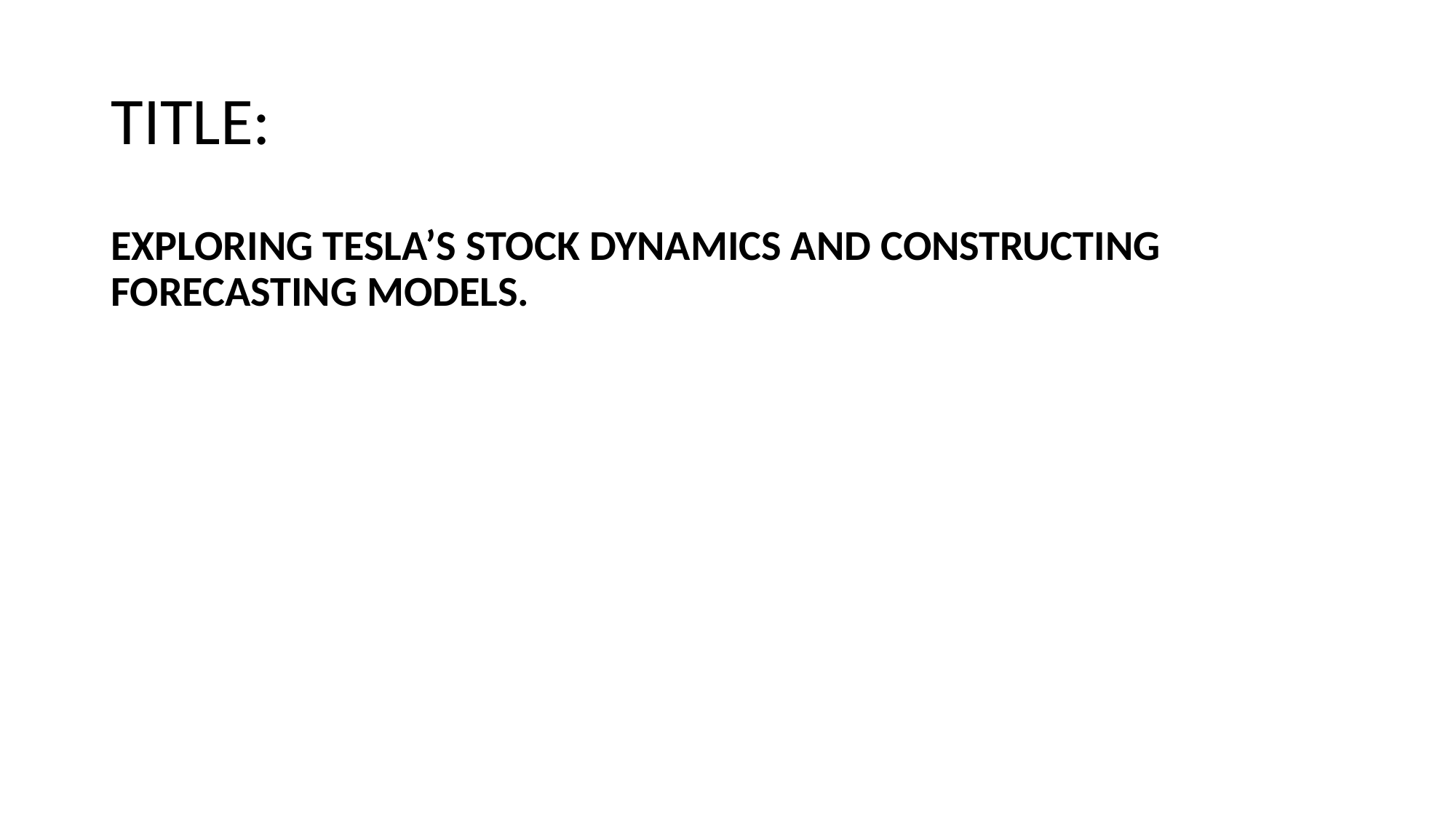

# TITLE:
EXPLORING TESLA’S STOCK DYNAMICS AND CONSTRUCTING FORECASTING MODELS.